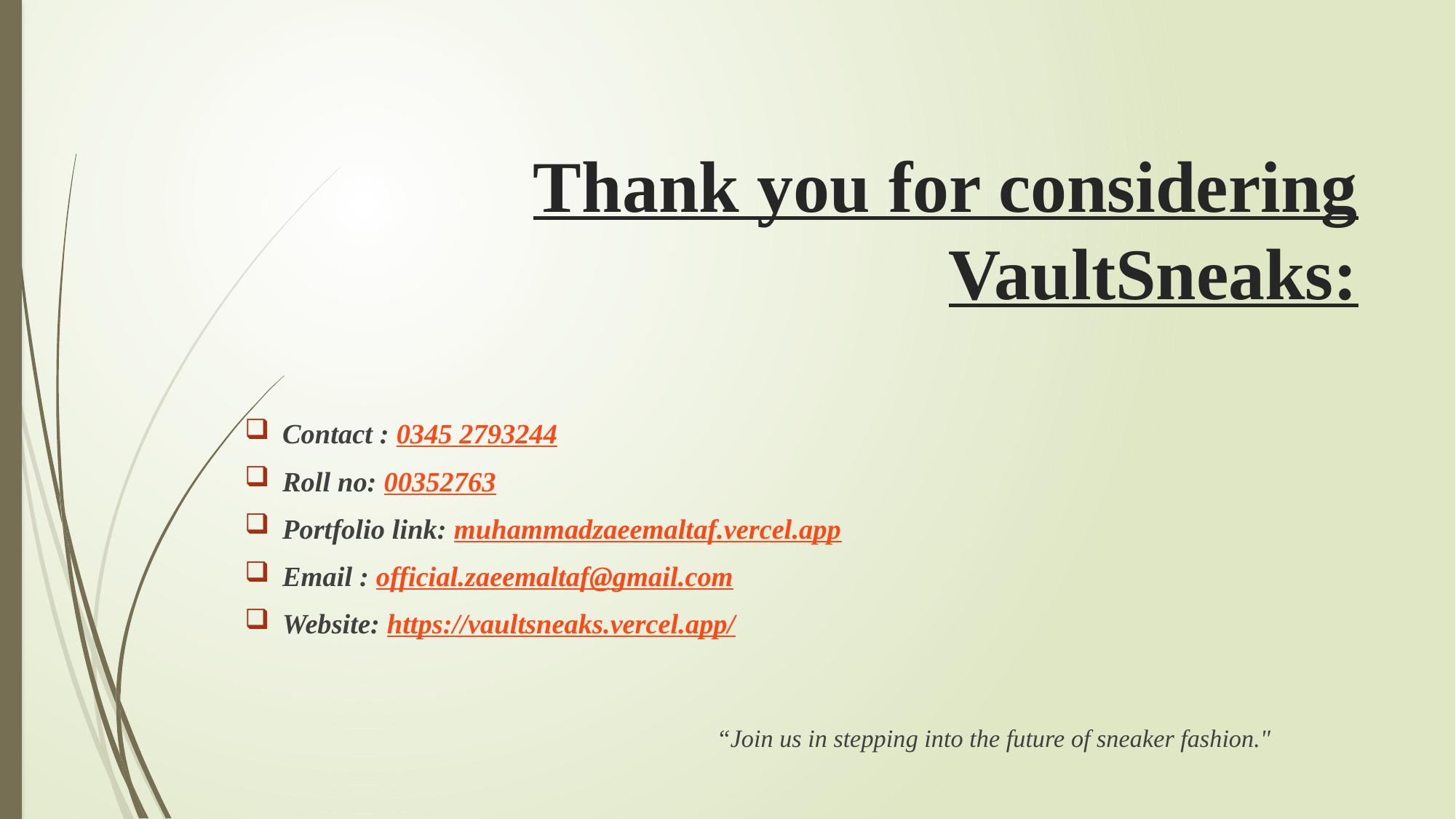

# Thank you for considering VaultSneaks:
Contact : 0345 2793244
Roll no: 00352763
Portfolio link: muhammadzaeemaltaf.vercel.app
Email : official.zaeemaltaf@gmail.com
Website: https://vaultsneaks.vercel.app/
“Join us in stepping into the future of sneaker fashion."